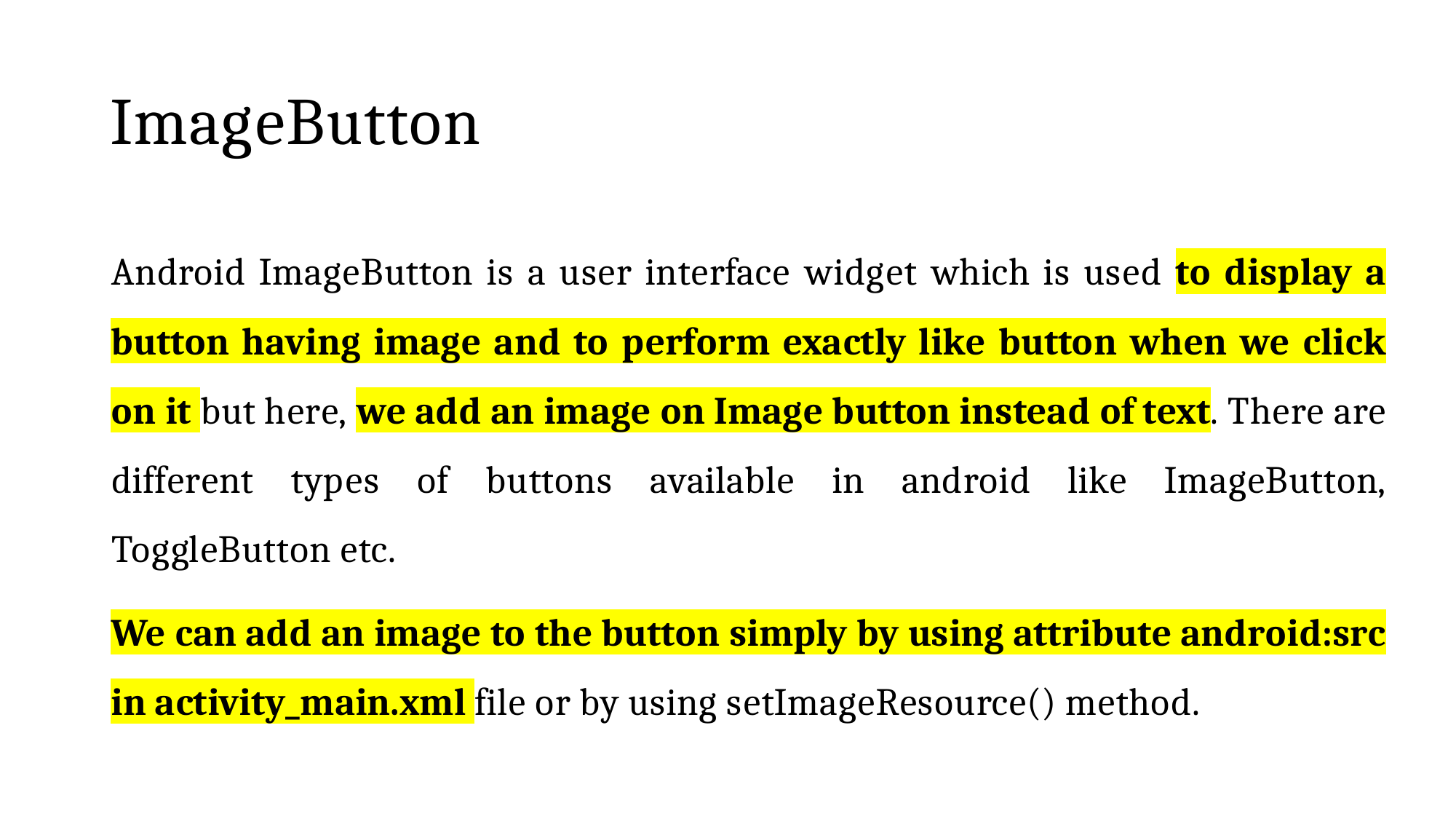

# ImageButton
Android ImageButton is a user interface widget which is used to display a button having image and to perform exactly like button when we click on it but here, we add an image on Image button instead of text. There are different types of buttons available in android like ImageButton, ToggleButton etc.
We can add an image to the button simply by using attribute android:src in activity_main.xml file or by using setImageResource() method.